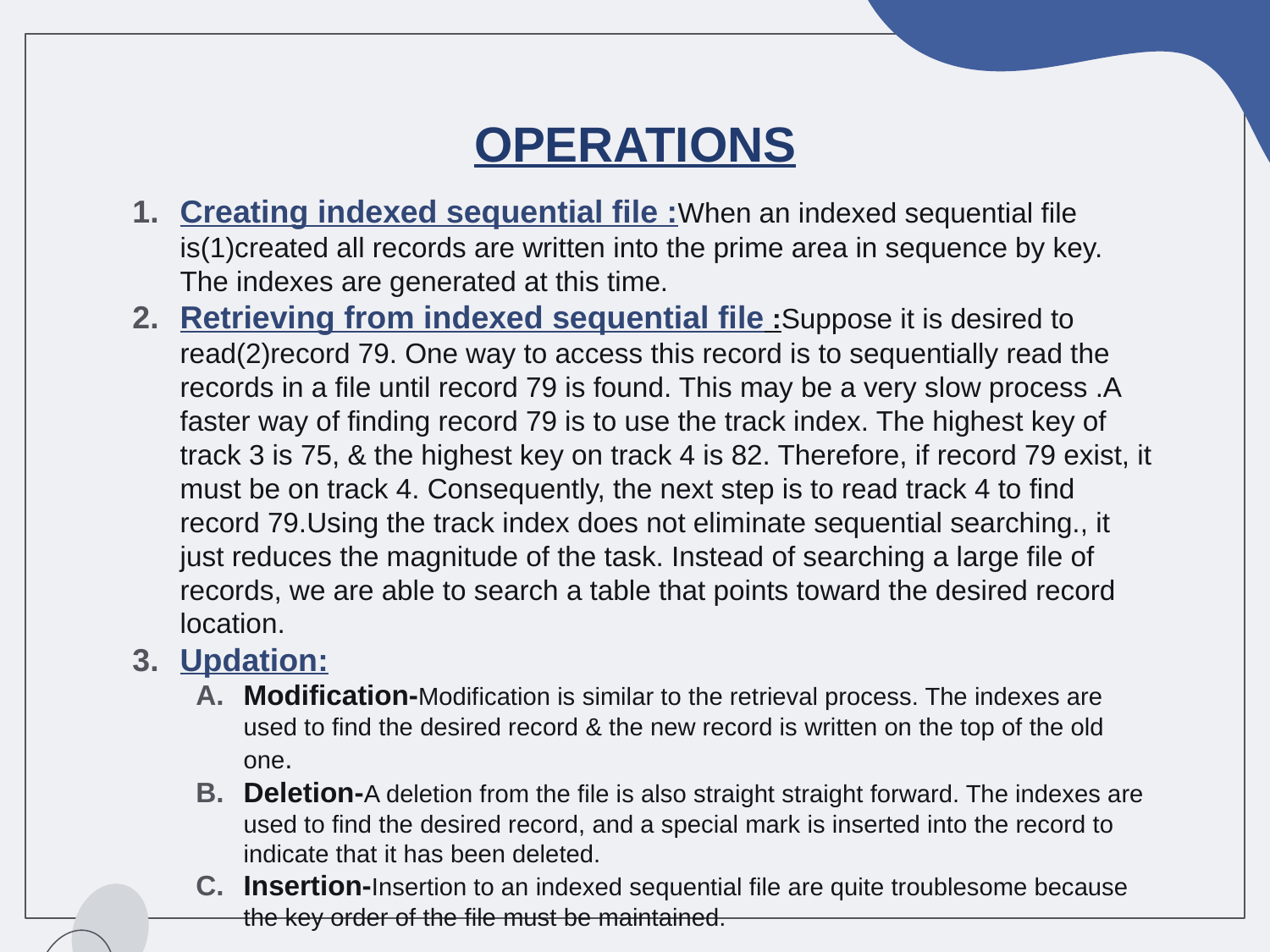

# OPERATIONS
Creating indexed sequential file :When an indexed sequential file is(1)created all records are written into the prime area in sequence by key. The indexes are generated at this time.
Retrieving from indexed sequential file :Suppose it is desired to read(2)record 79. One way to access this record is to sequentially read the records in a file until record 79 is found. This may be a very slow process .A faster way of finding record 79 is to use the track index. The highest key of track 3 is 75, & the highest key on track 4 is 82. Therefore, if record 79 exist, it must be on track 4. Consequently, the next step is to read track 4 to find record 79.Using the track index does not eliminate sequential searching., it just reduces the magnitude of the task. Instead of searching a large file of records, we are able to search a table that points toward the desired record location.
Updation:
Modification-Modification is similar to the retrieval process. The indexes are used to find the desired record & the new record is written on the top of the old one.
Deletion-A deletion from the file is also straight straight forward. The indexes are used to find the desired record, and a special mark is inserted into the record to indicate that it has been deleted.
Insertion-Insertion to an indexed sequential file are quite troublesome because the key order of the file must be maintained.